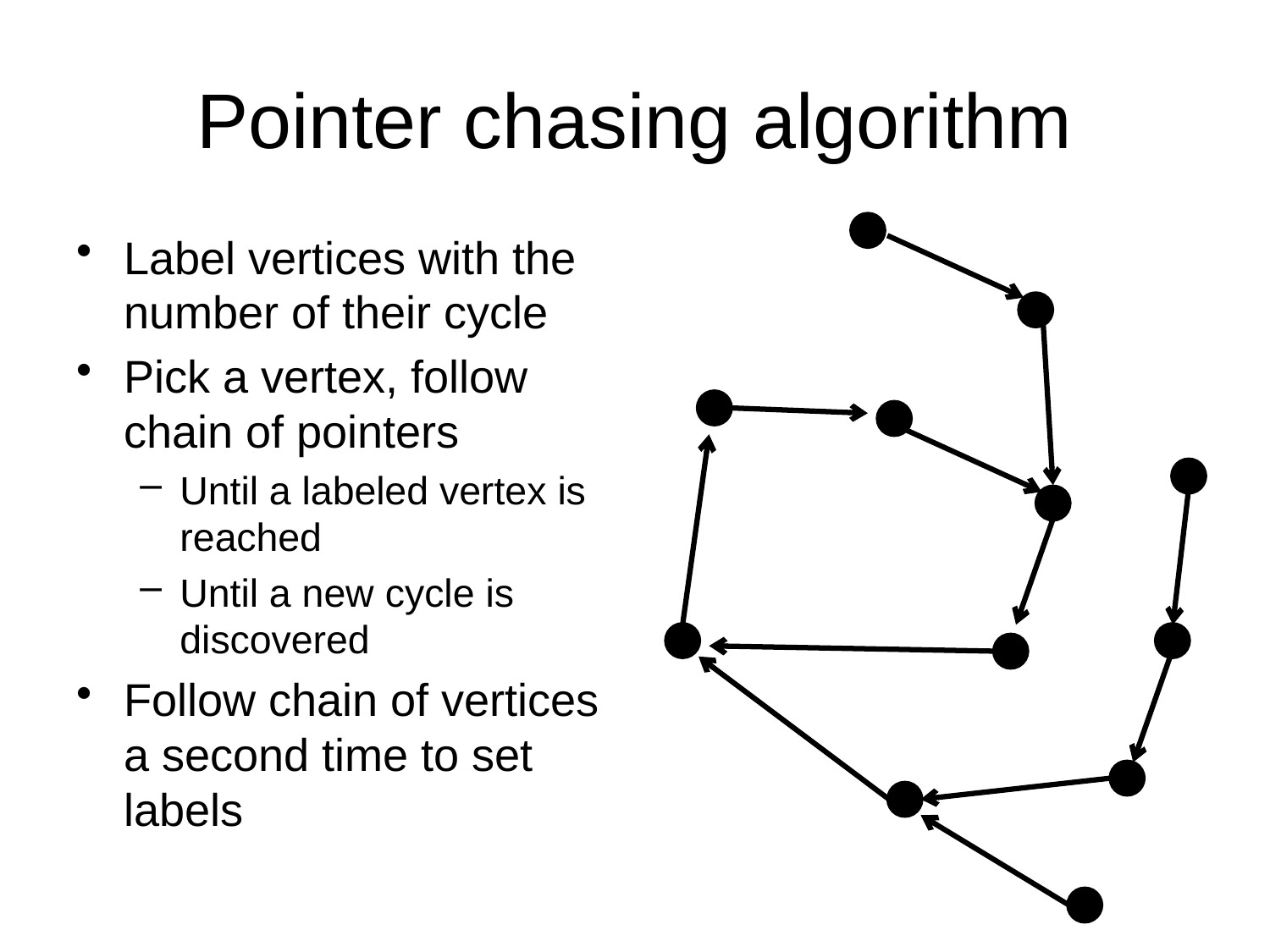

# Pointer chasing algorithm

Label vertices with the number of their cycle
Pick a vertex, follow chain of pointers
Until a labeled vertex is reached
Until a new cycle is discovered
Follow chain of vertices a second time to set labels